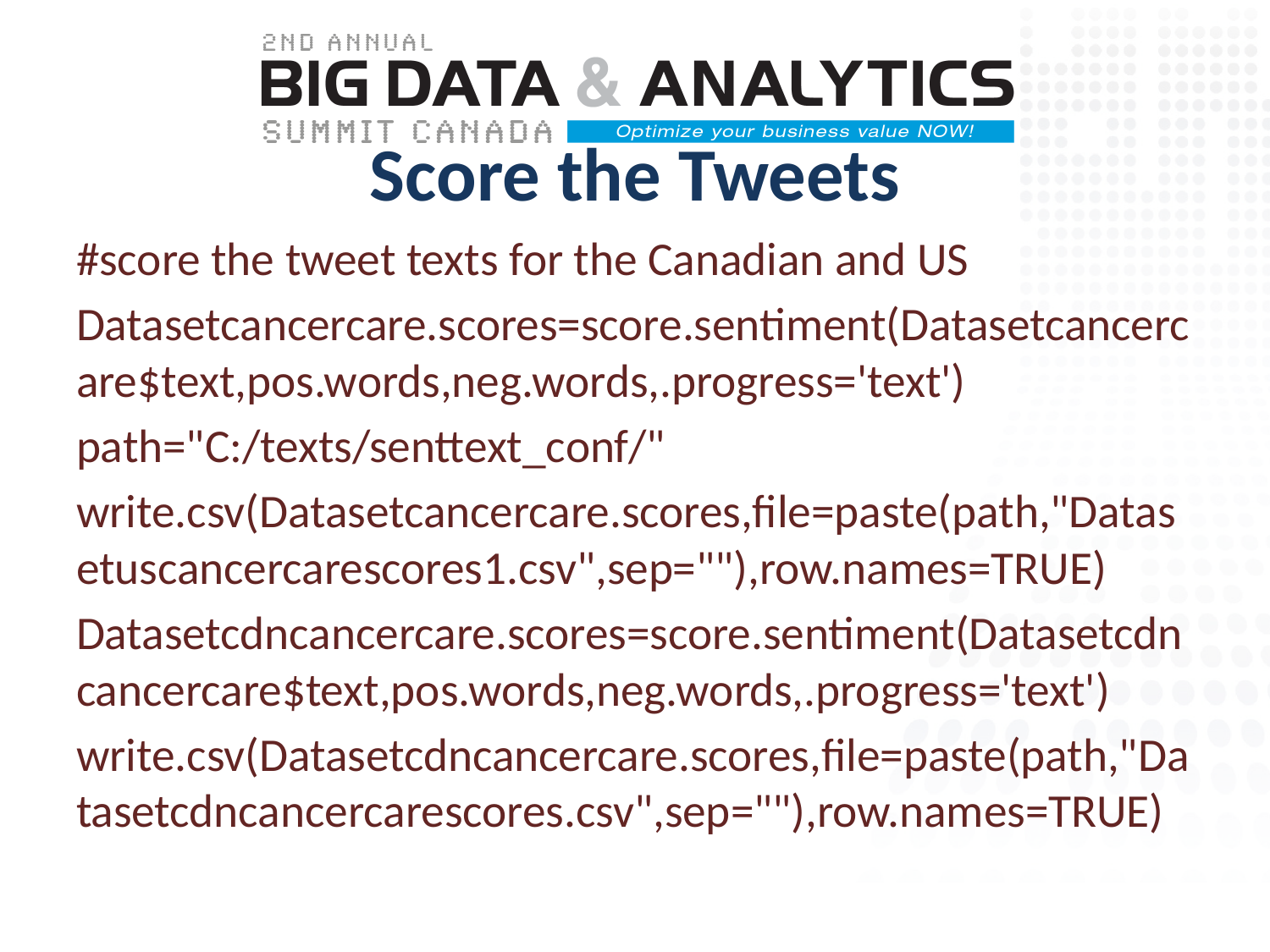

# Score the Tweets
#score the tweet texts for the Canadian and US
Datasetcancercare.scores=score.sentiment(Datasetcancercare$text,pos.words,neg.words,.progress='text')
path="C:/texts/senttext_conf/"
write.csv(Datasetcancercare.scores,file=paste(path,"Datasetuscancercarescores1.csv",sep=""),row.names=TRUE)
Datasetcdncancercare.scores=score.sentiment(Datasetcdncancercare$text,pos.words,neg.words,.progress='text')
write.csv(Datasetcdncancercare.scores,file=paste(path,"Datasetcdncancercarescores.csv",sep=""),row.names=TRUE)